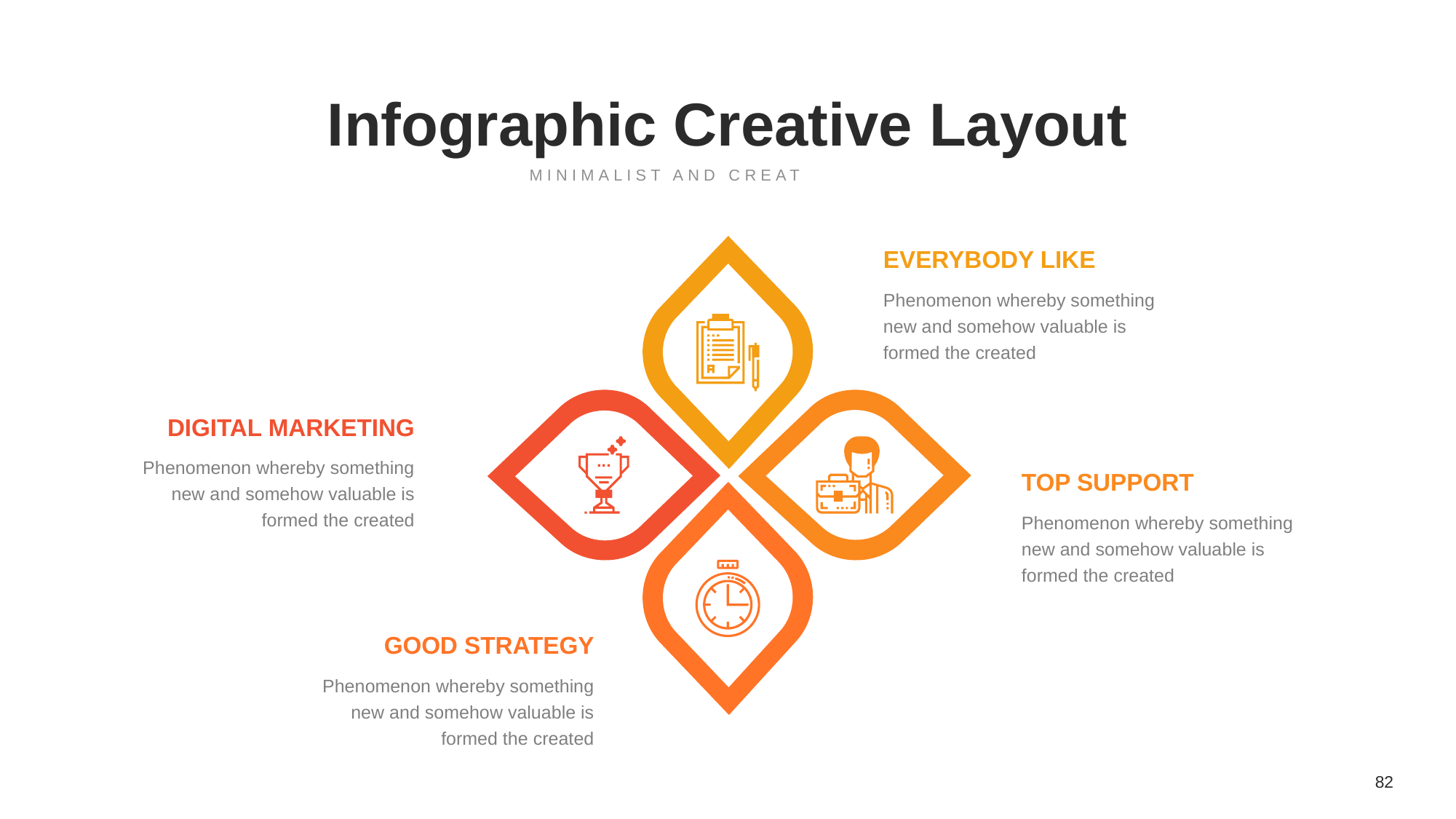

Infographic Creative Layout
MINIMALIST AND CREATIVE THEME

EVERYBODY LIKE
Phenomenon whereby something new and somehow valuable is formed the created

DIGITAL MARKETING
Phenomenon whereby something new and somehow valuable is formed the created

TOP SUPPORT
Phenomenon whereby something new and somehow valuable is formed the created

GOOD STRATEGY
Phenomenon whereby something new and somehow valuable is formed the created